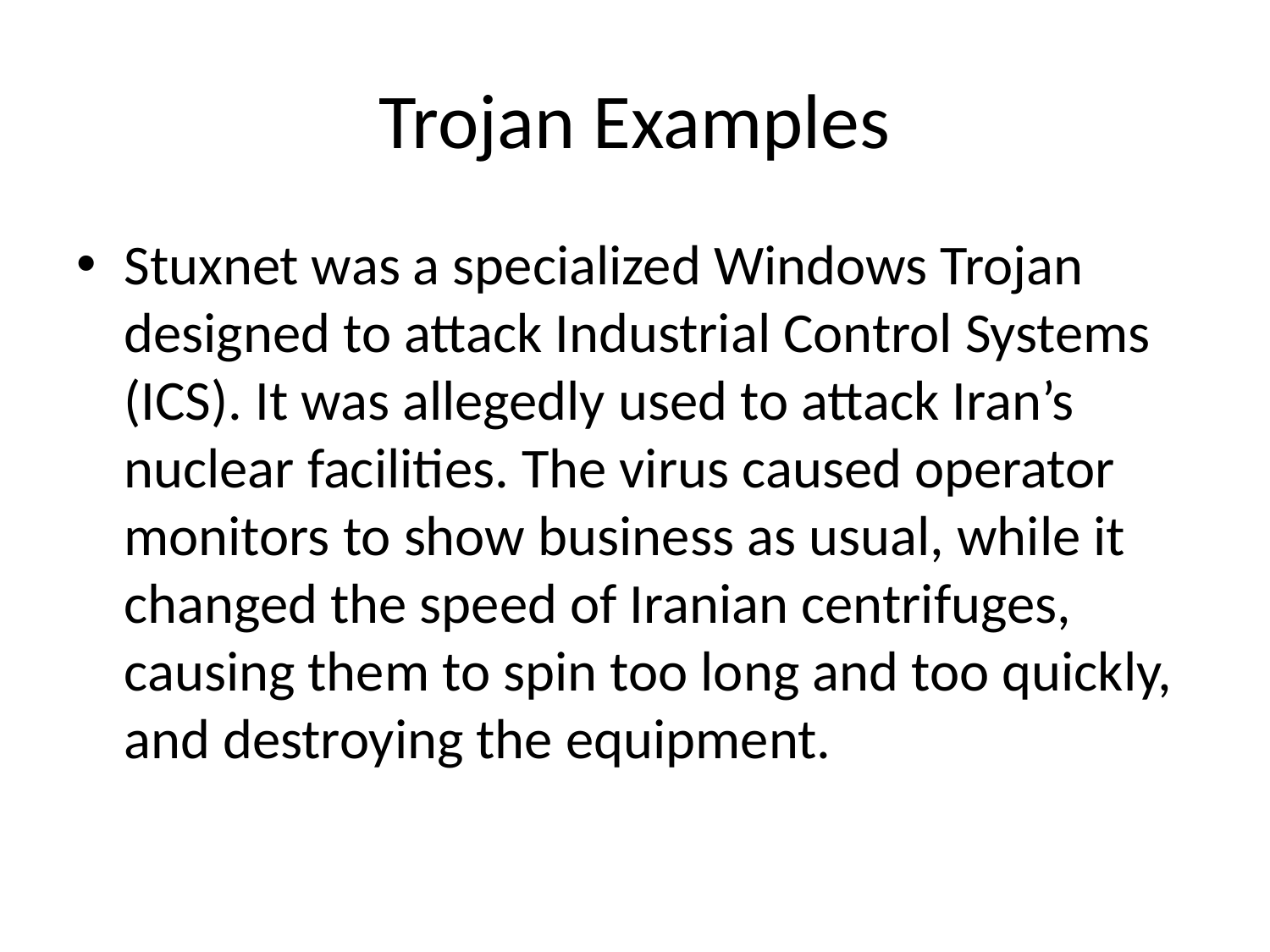

# Trojan Examples
Stuxnet was a specialized Windows Trojan designed to attack Industrial Control Systems (ICS). It was allegedly used to attack Iran’s nuclear facilities. The virus caused operator monitors to show business as usual, while it changed the speed of Iranian centrifuges, causing them to spin too long and too quickly, and destroying the equipment.